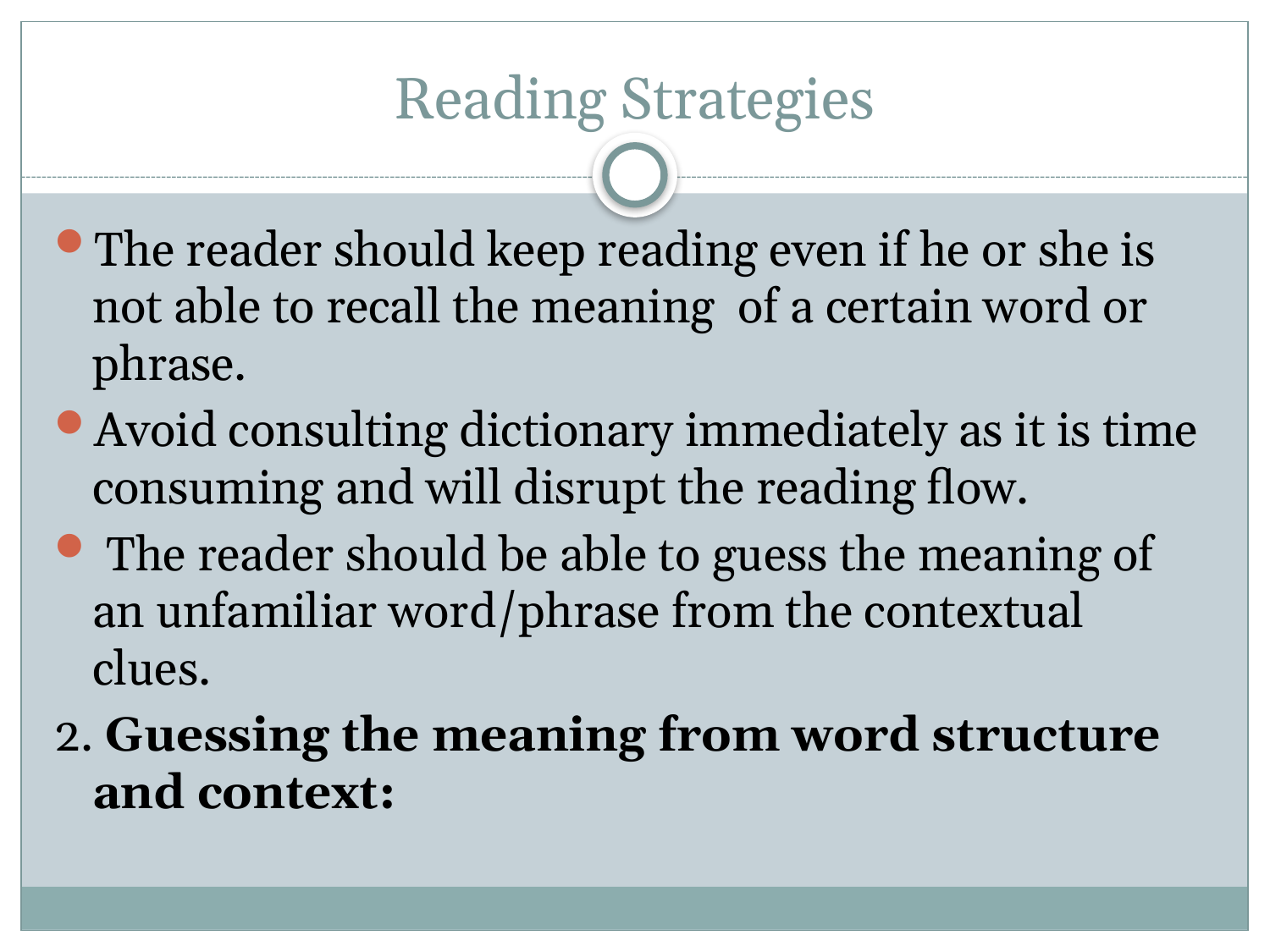

# Reading Strategies
The reader should keep reading even if he or she is not able to recall the meaning  of a certain word or phrase.
Avoid consulting dictionary immediately as it is time consuming and will disrupt the reading flow.
 The reader should be able to guess the meaning of an unfamiliar word/phrase from the contextual clues.
2. Guessing the meaning from word structure and context: